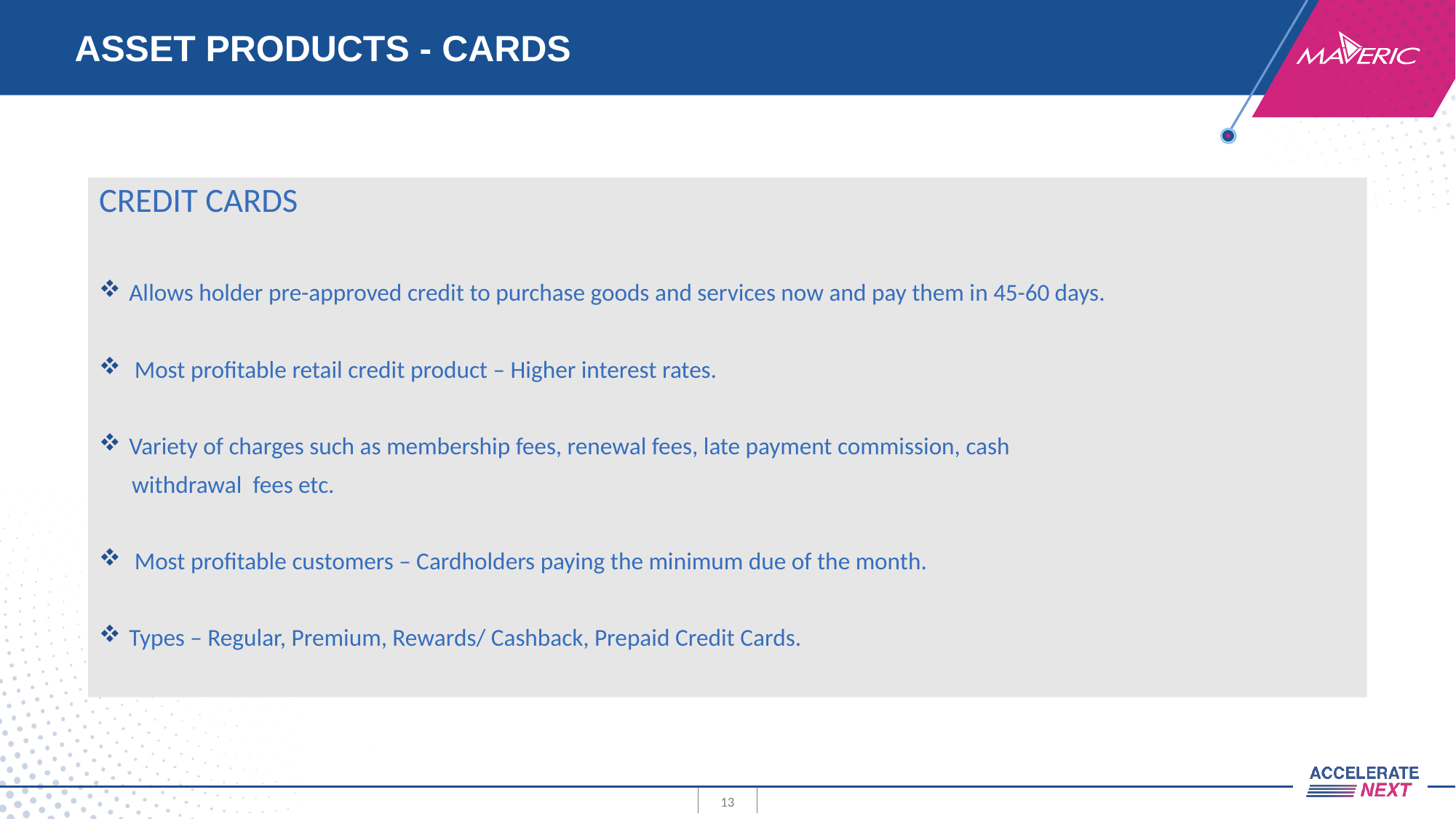

# ASSET PRODUCTS - CARDS
CREDIT CARDS

Allows holder pre-approved credit to purchase goods and services now and pay them in 45-60 days.

 Most profitable retail credit product – Higher interest rates.

Variety of charges such as membership fees, renewal fees, late payment commission, cash
      withdrawal  fees etc.

 Most profitable customers – Cardholders paying the minimum due of the month.

Types – Regular, Premium, Rewards/ Cashback, Prepaid Credit Cards.

13